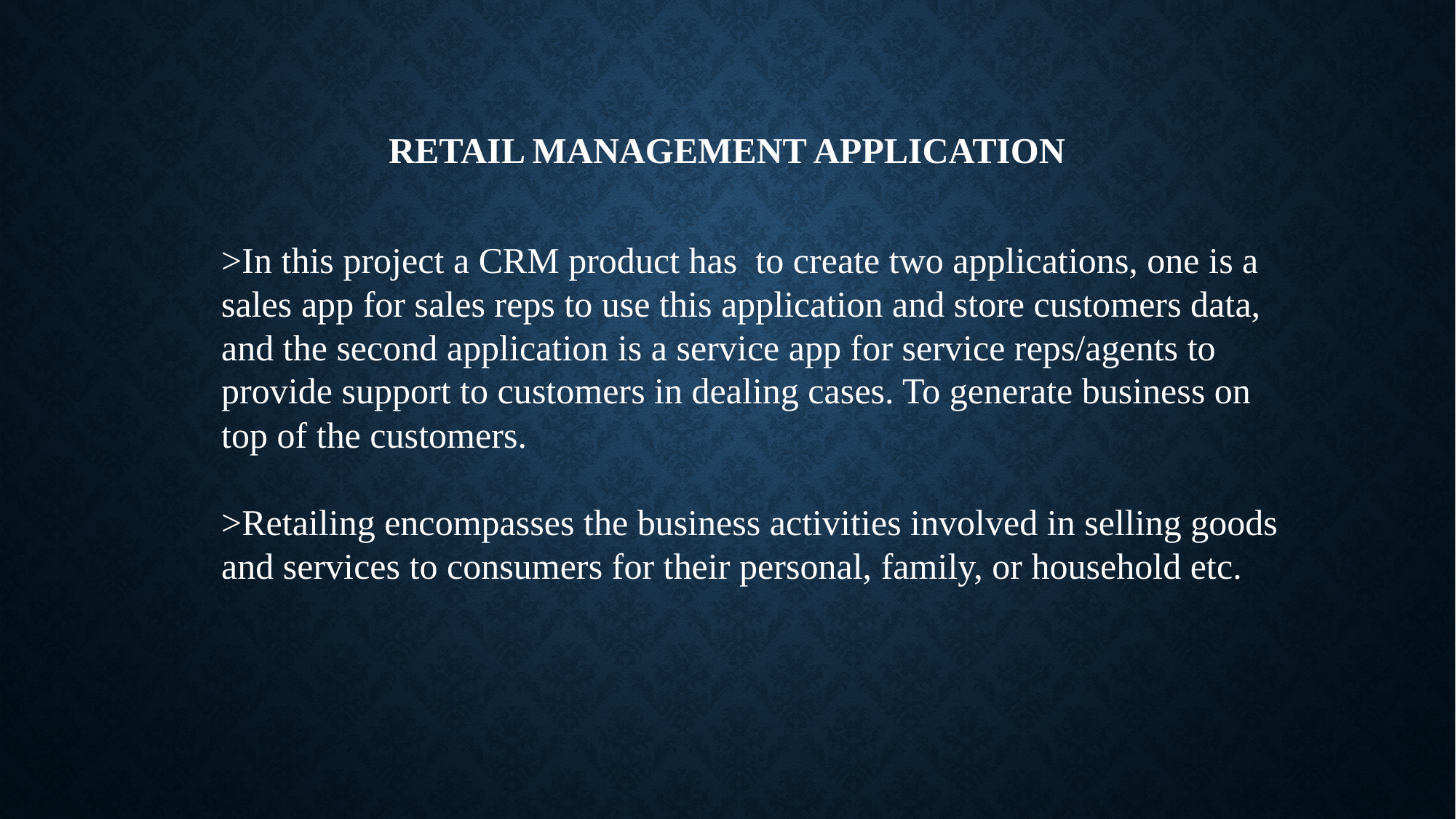

# RETAIL MANAGEMENT APPLICATION
>In this project a CRM product has  to create two applications, one is a sales app for sales reps to use this application and store customers data, and the second application is a service app for service reps/agents to provide support to customers in dealing cases. To generate business on top of the customers.

>Retailing encompasses the business activities involved in selling goods and services to consumers for their personal, family, or household etc.